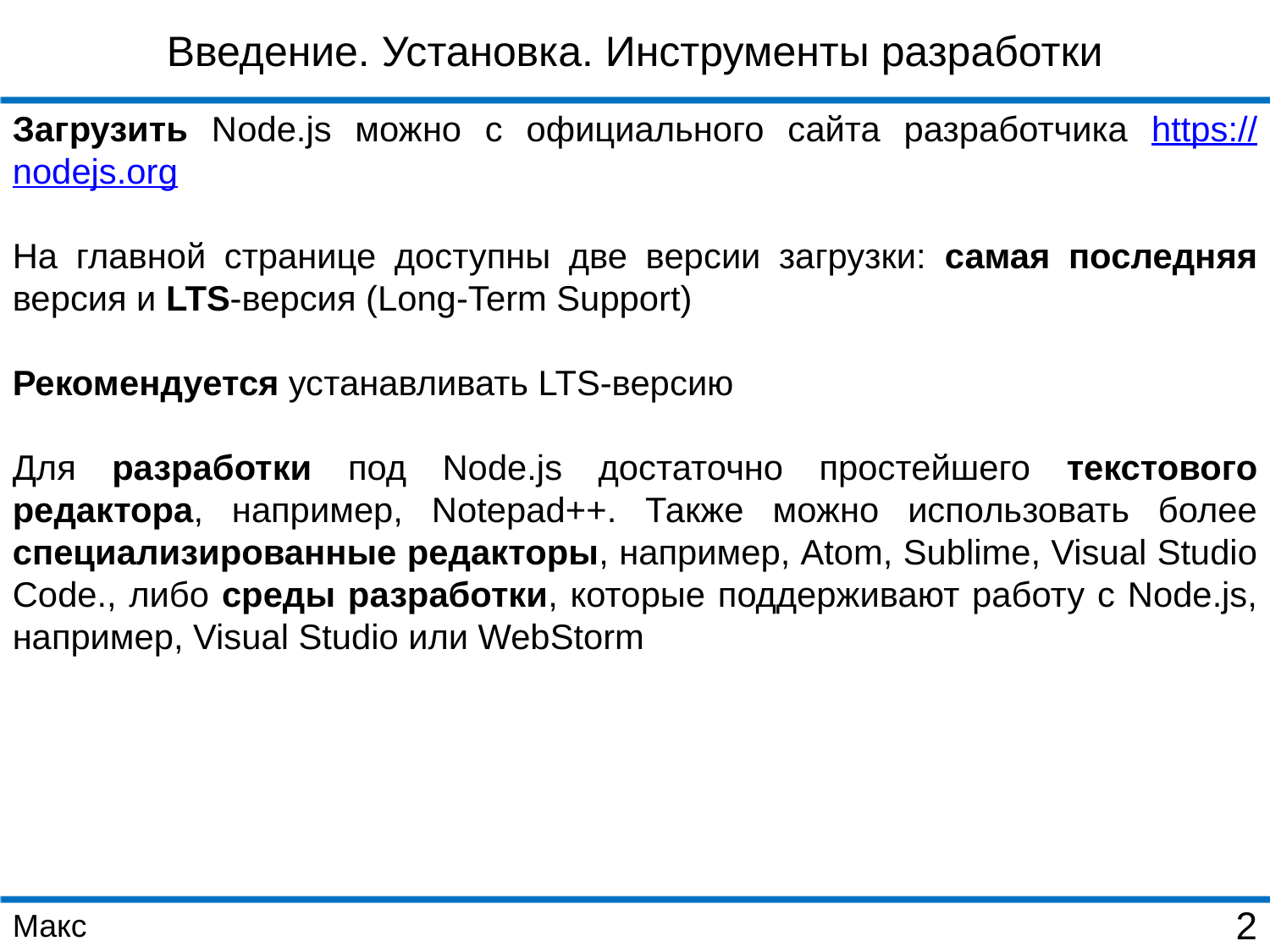

Введение. Установка. Инструменты разработки
Загрузить Node.js можно с официального сайта разработчика https://nodejs.org

На главной странице доступны две версии загрузки: самая последняя версия и LTS-версия (Long-Term Support)

Рекомендуется устанавливать LTS-версию

Для разработки под Node.js достаточно простейшего текстового редактора, например, Notepad++. Также можно использовать более специализированные редакторы, например, Atom, Sublime, Visual Studio Code., либо среды разработки, которые поддерживают работу с Node.js, например, Visual Studio или WebStorm
Макс
2